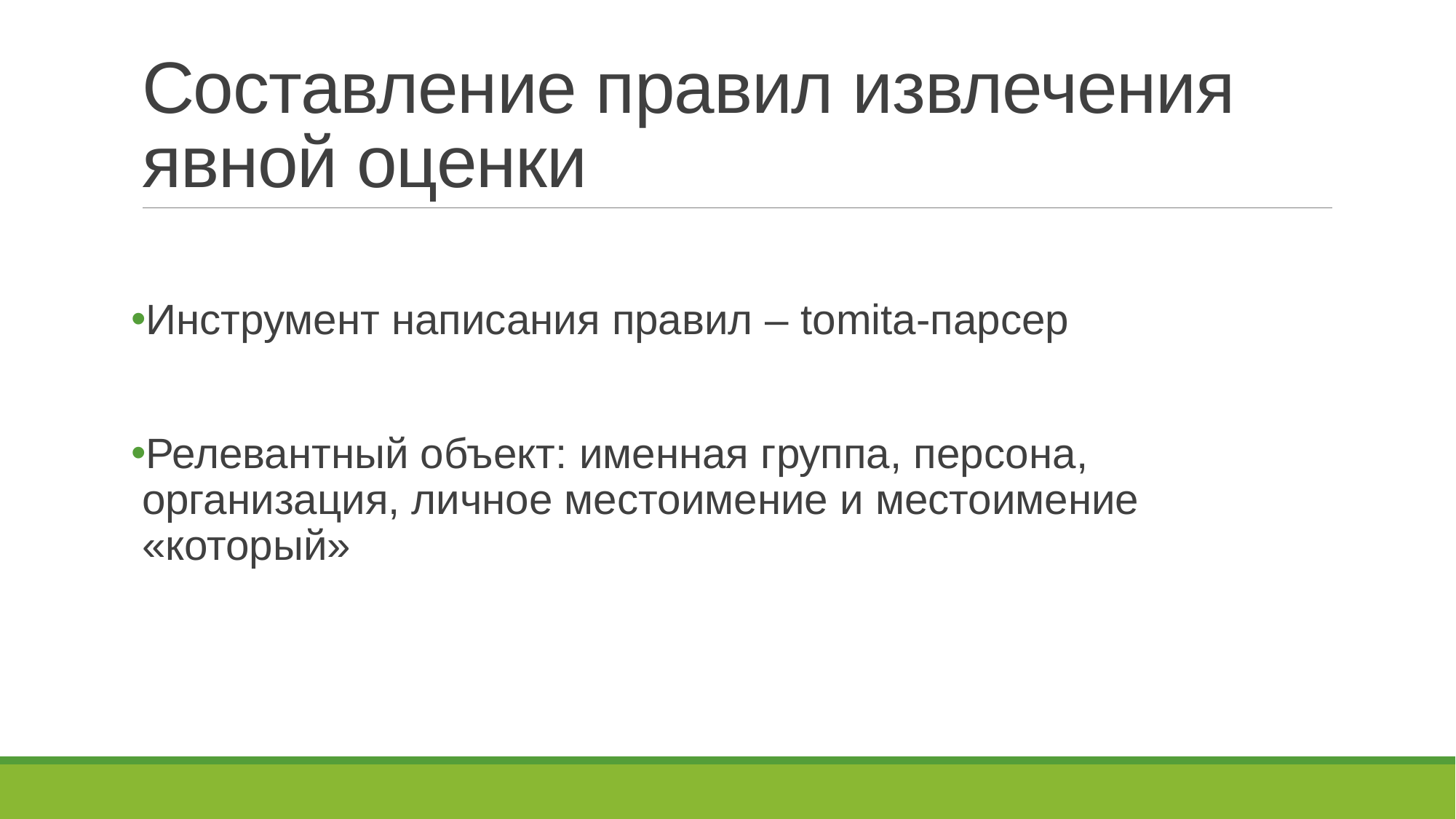

# Составление правил извлечения явной оценки

Инструмент написания правил – tomita-парсер

Релевантный объект: именная группа, персона, организация, личное местоимение и местоимение «который»